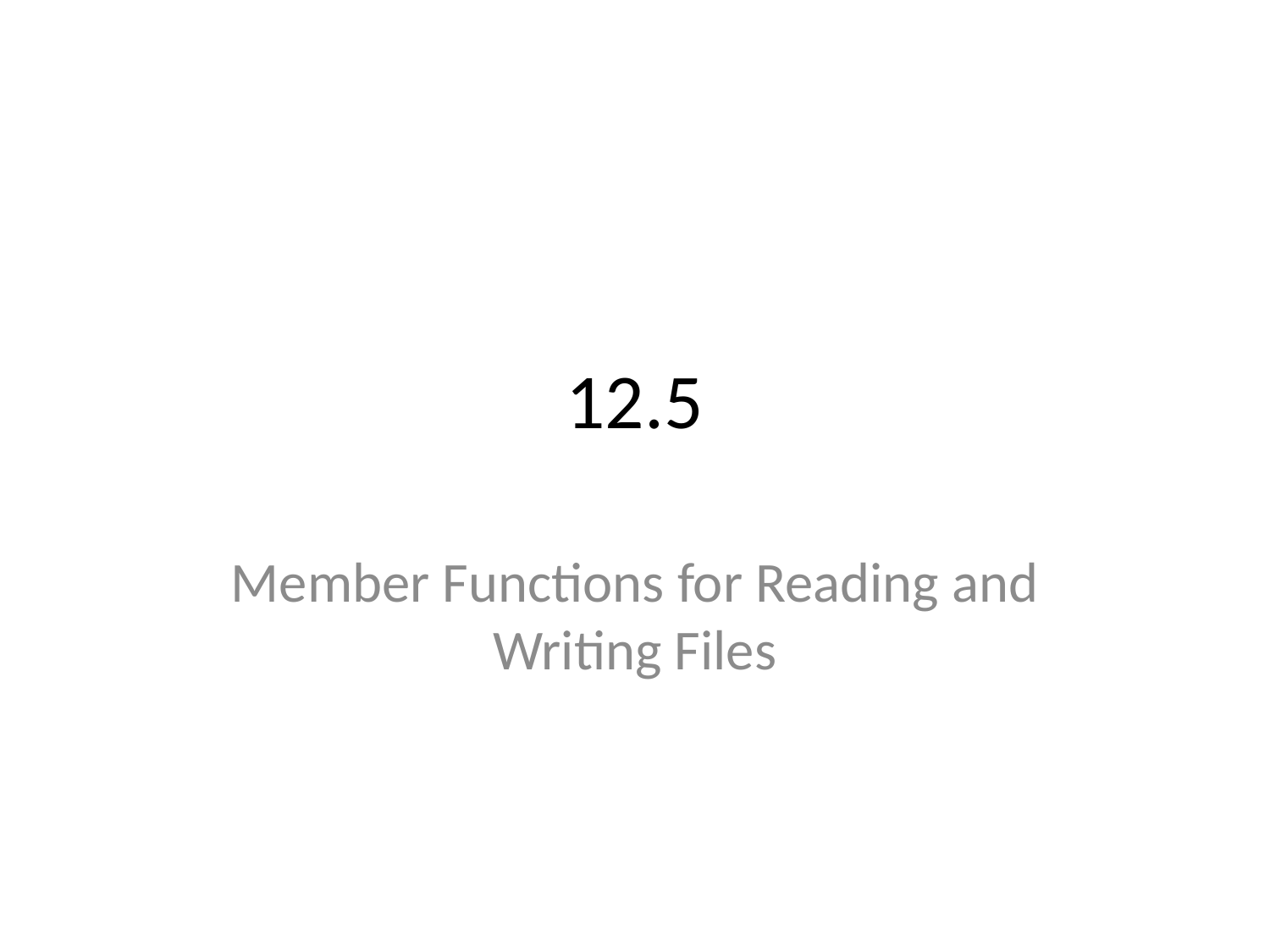

# 12.5
Member Functions for Reading and Writing Files